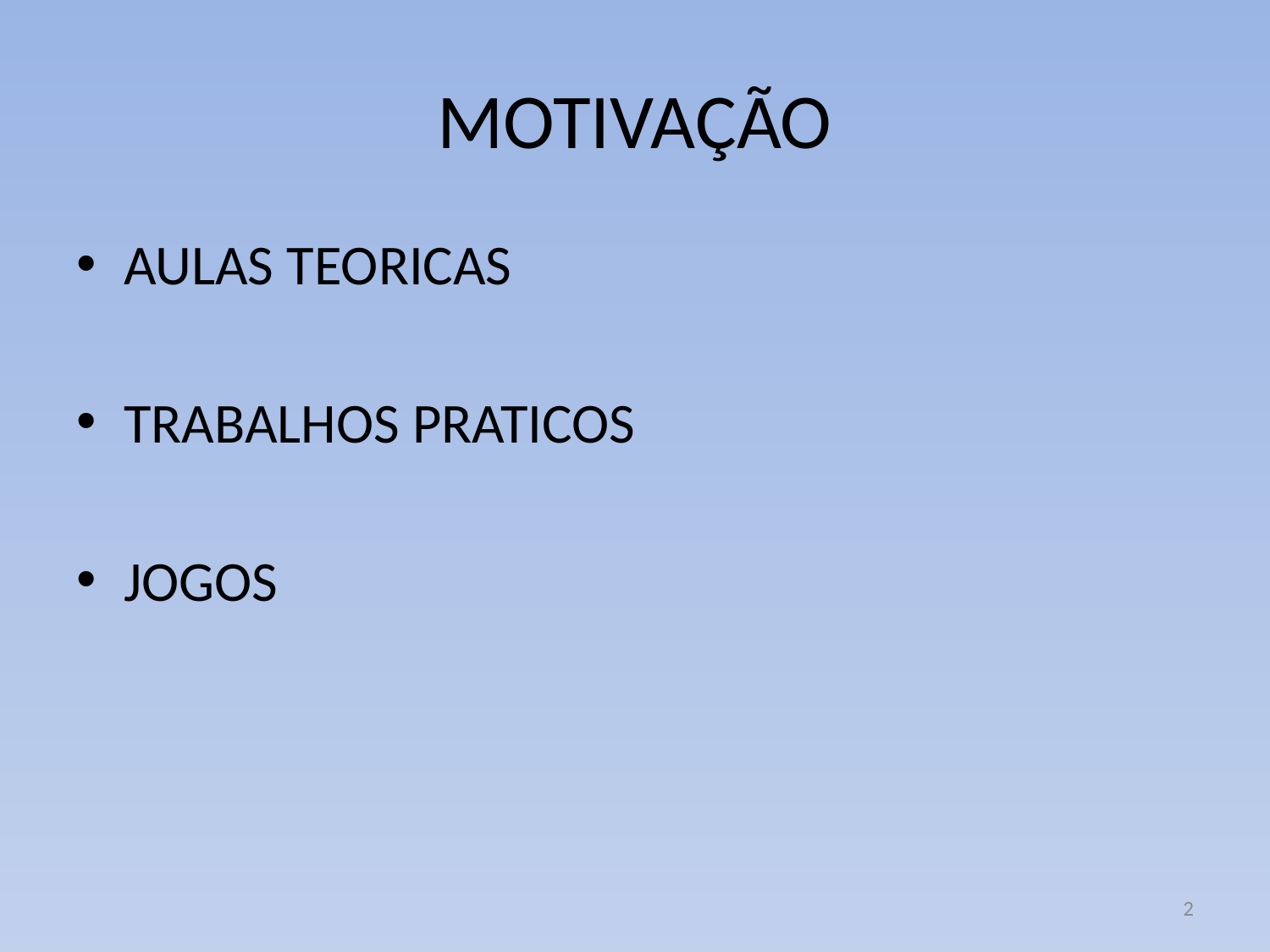

# MOTIVAÇÃO
AULAS TEORICAS

TRABALHOS PRATICOS

JOGOS
2